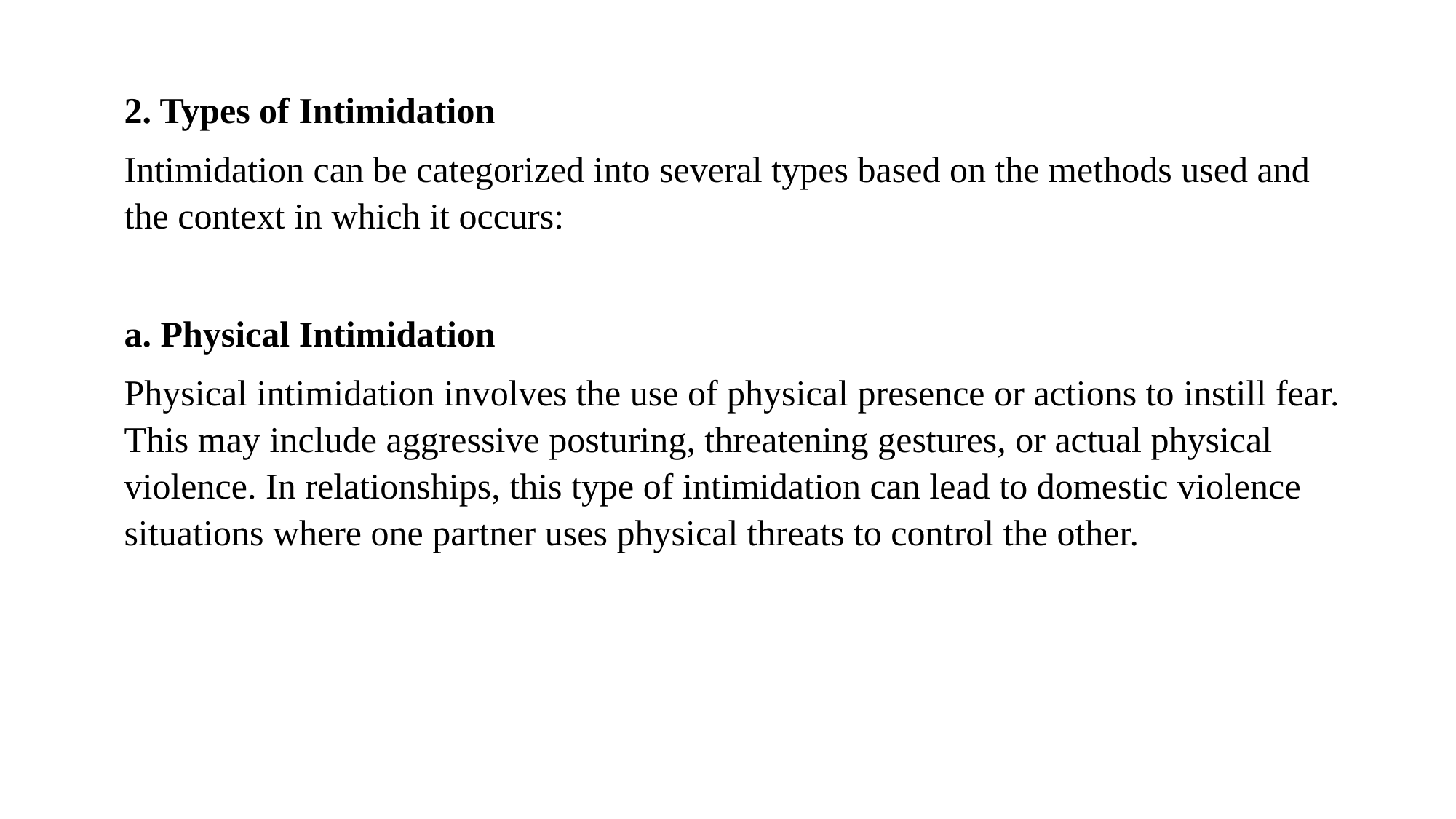

2. Types of Intimidation
Intimidation can be categorized into several types based on the methods used and the context in which it occurs:

a. Physical Intimidation
Physical intimidation involves the use of physical presence or actions to instill fear. This may include aggressive posturing, threatening gestures, or actual physical violence. In relationships, this type of intimidation can lead to domestic violence situations where one partner uses physical threats to control the other.